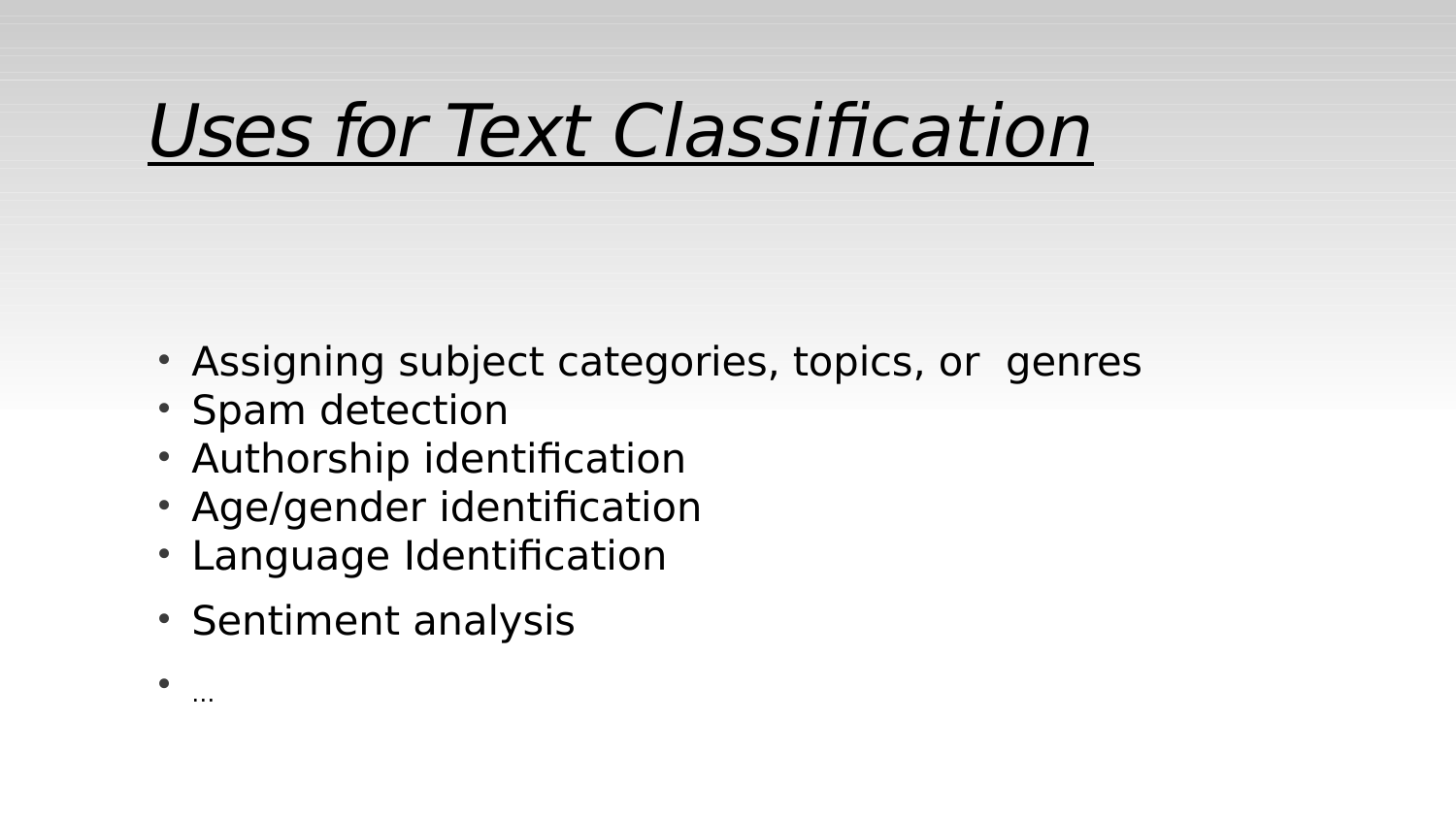

# Uses for Text Classification

Assigning subject categories, topics, or  genres
Spam detection
Authorship identification
Age/gender identification
Language Identification
Sentiment analysis
…